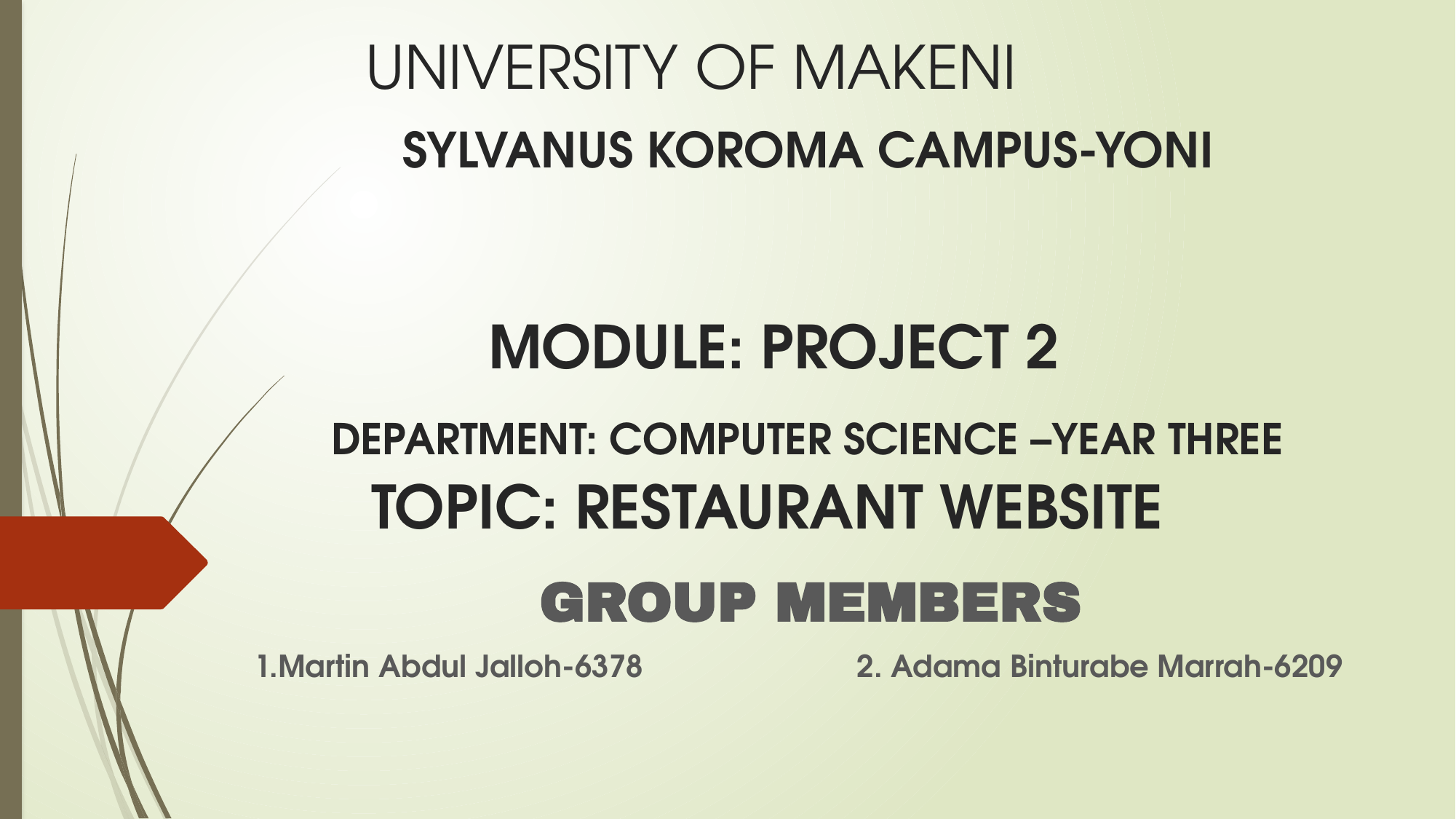

# UNIVERSITY OF MAKENI
SYLVANUS KOROMA CAMPUS-YONI
MODULE: PROJECT 2
DEPARTMENT: COMPUTER SCIENCE –YEAR THREE
TOPIC: RESTAURANT WEBSITE
GROUP MEMBERS
1.Martin Abdul Jalloh-6378                         2. Adama Binturabe Marrah-6209